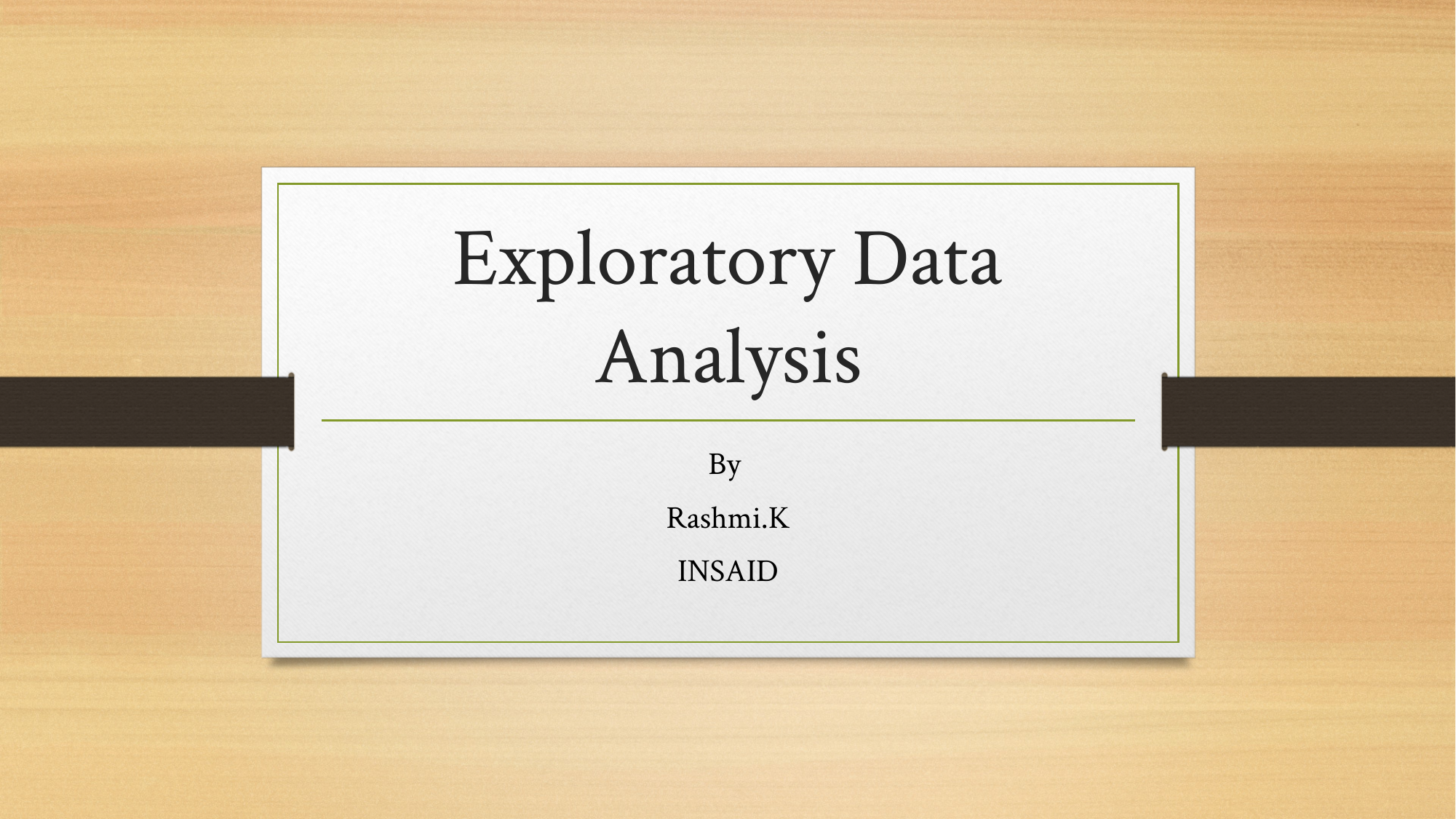

# Exploratory Data Analysis
By
Rashmi.K
INSAID